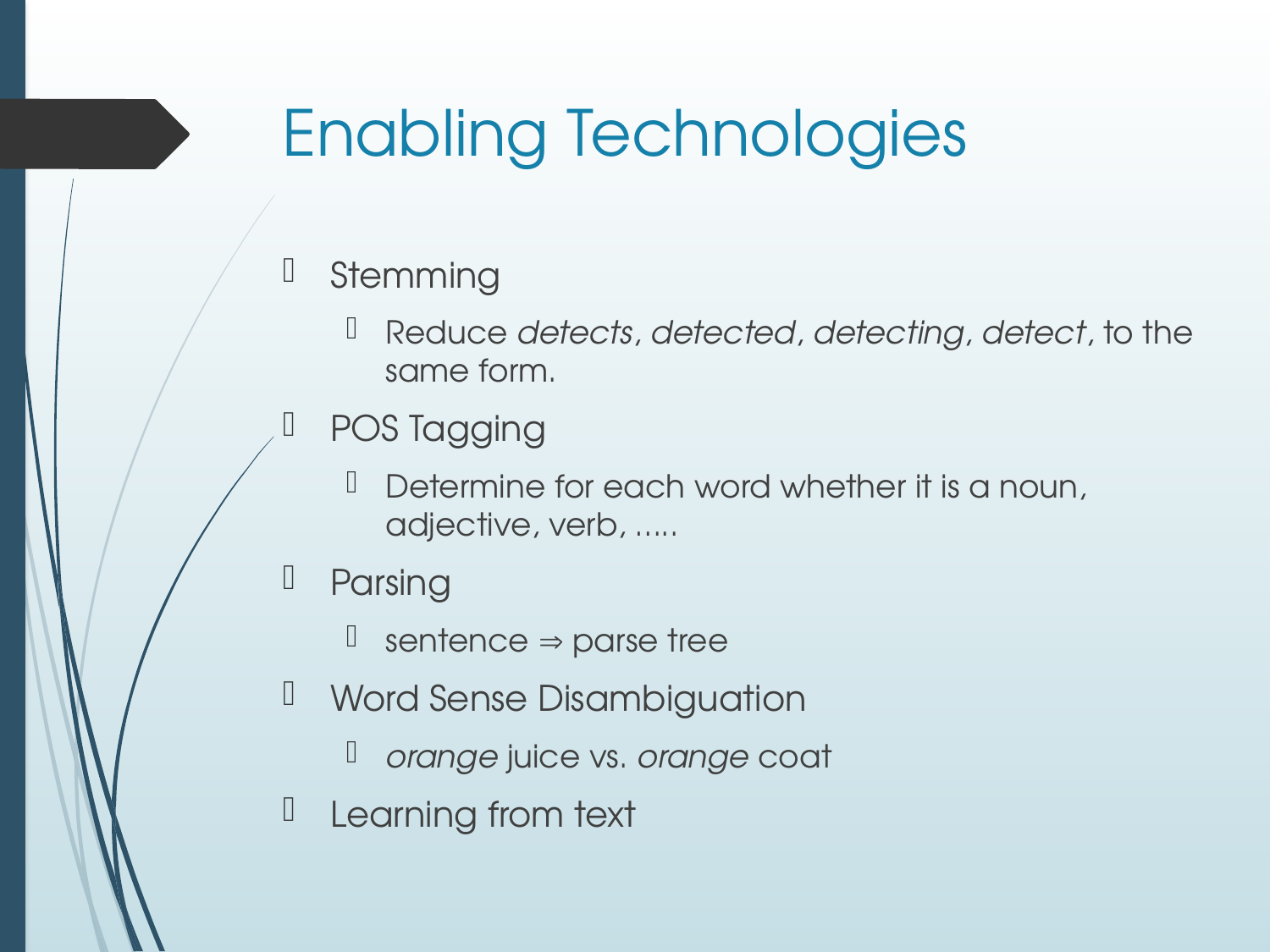

# Enabling Technologies
Stemming
Reduce detects, detected, detecting, detect, to the same form.
POS Tagging
Determine for each word whether it is a noun, adjective, verb, …..
Parsing
sentence ⇒ parse tree
Word Sense Disambiguation
orange juice vs. orange coat
Learning from text